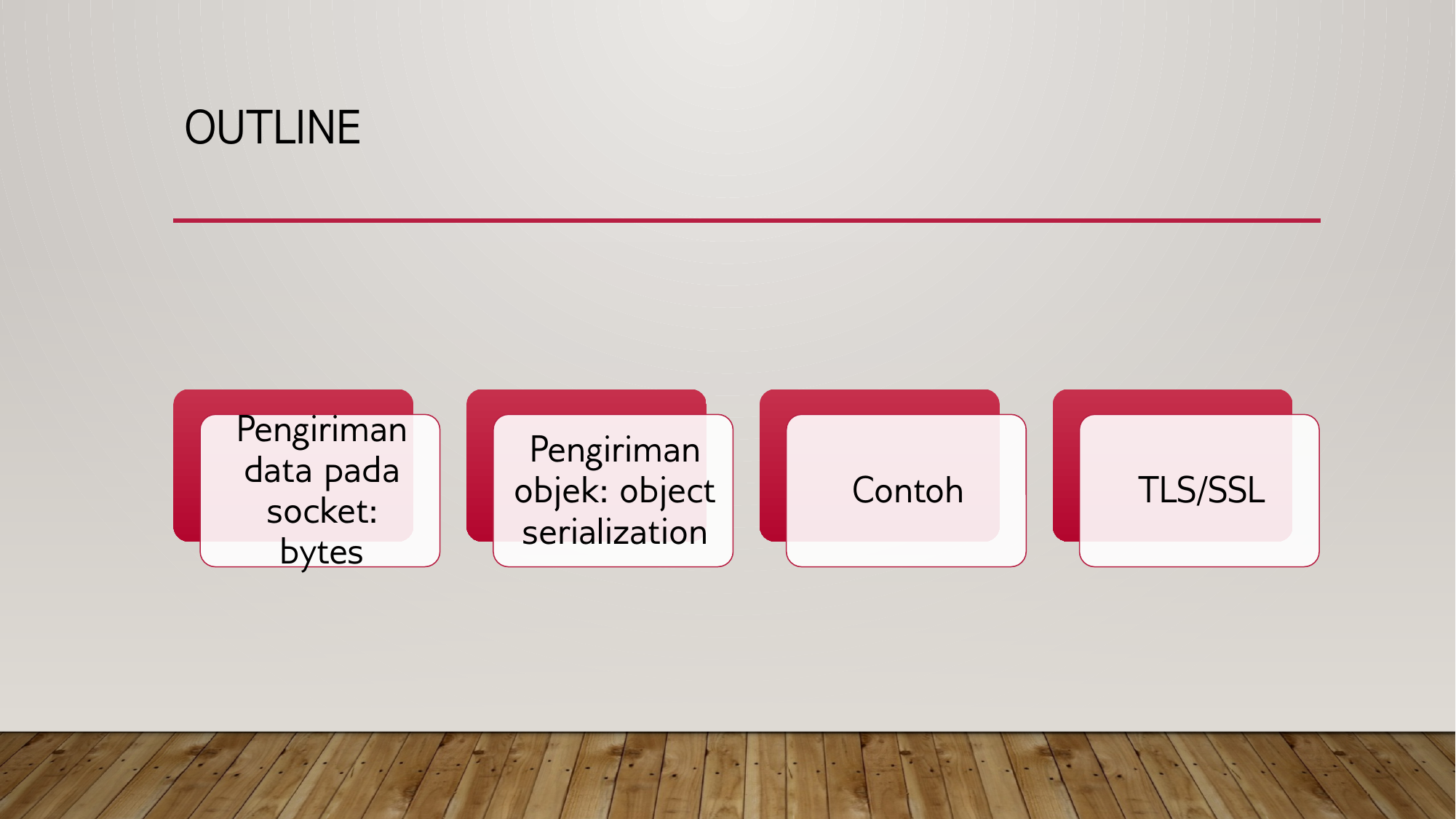

# outline
Pengiriman data pada socket: bytes
Pengiriman objek: object serialization
Contoh
TLS/SSL